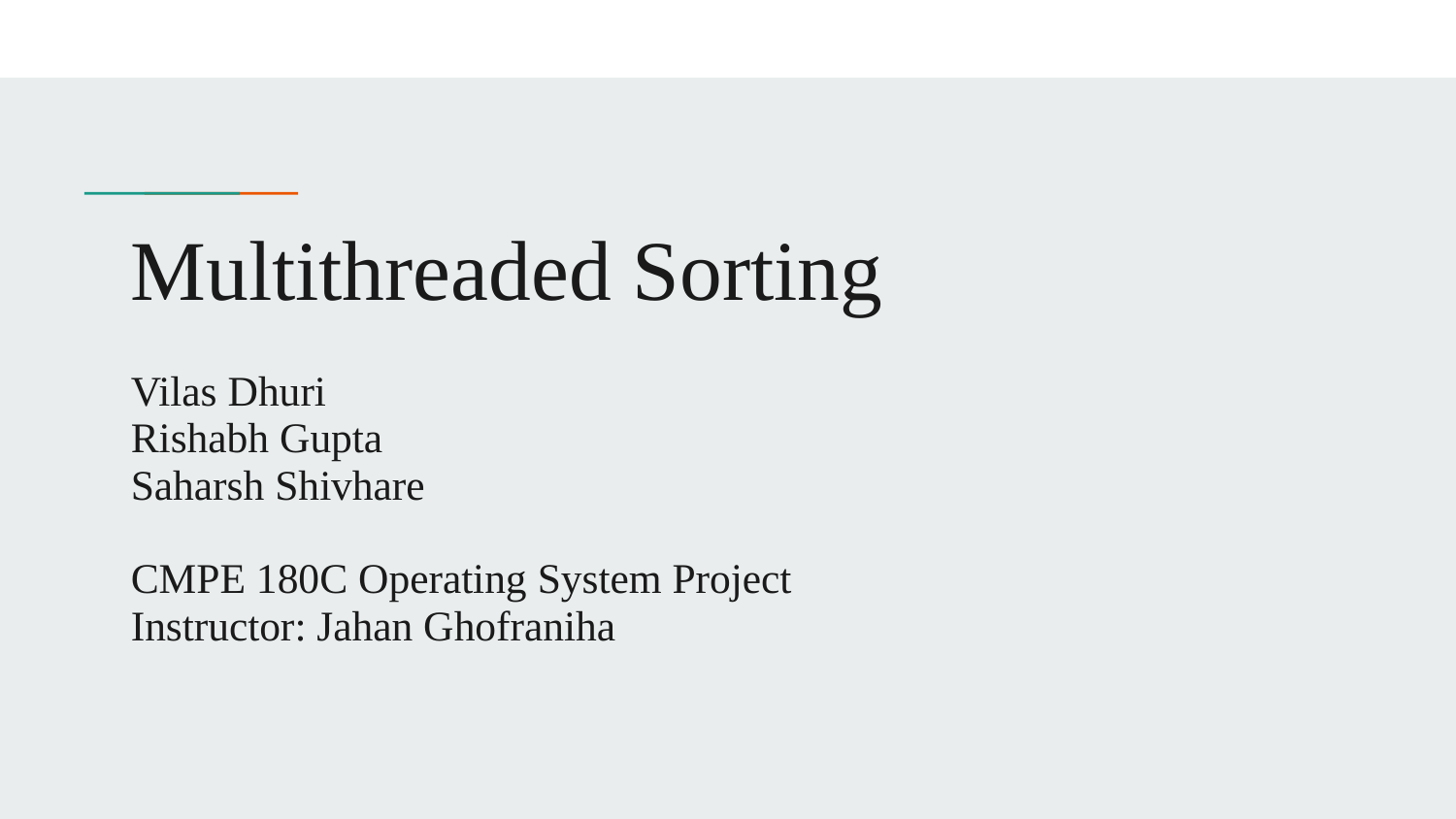

# Multithreaded Sorting
Vilas Dhuri
Rishabh Gupta
Saharsh Shivhare

CMPE 180C Operating System Project
Instructor: Jahan Ghofraniha